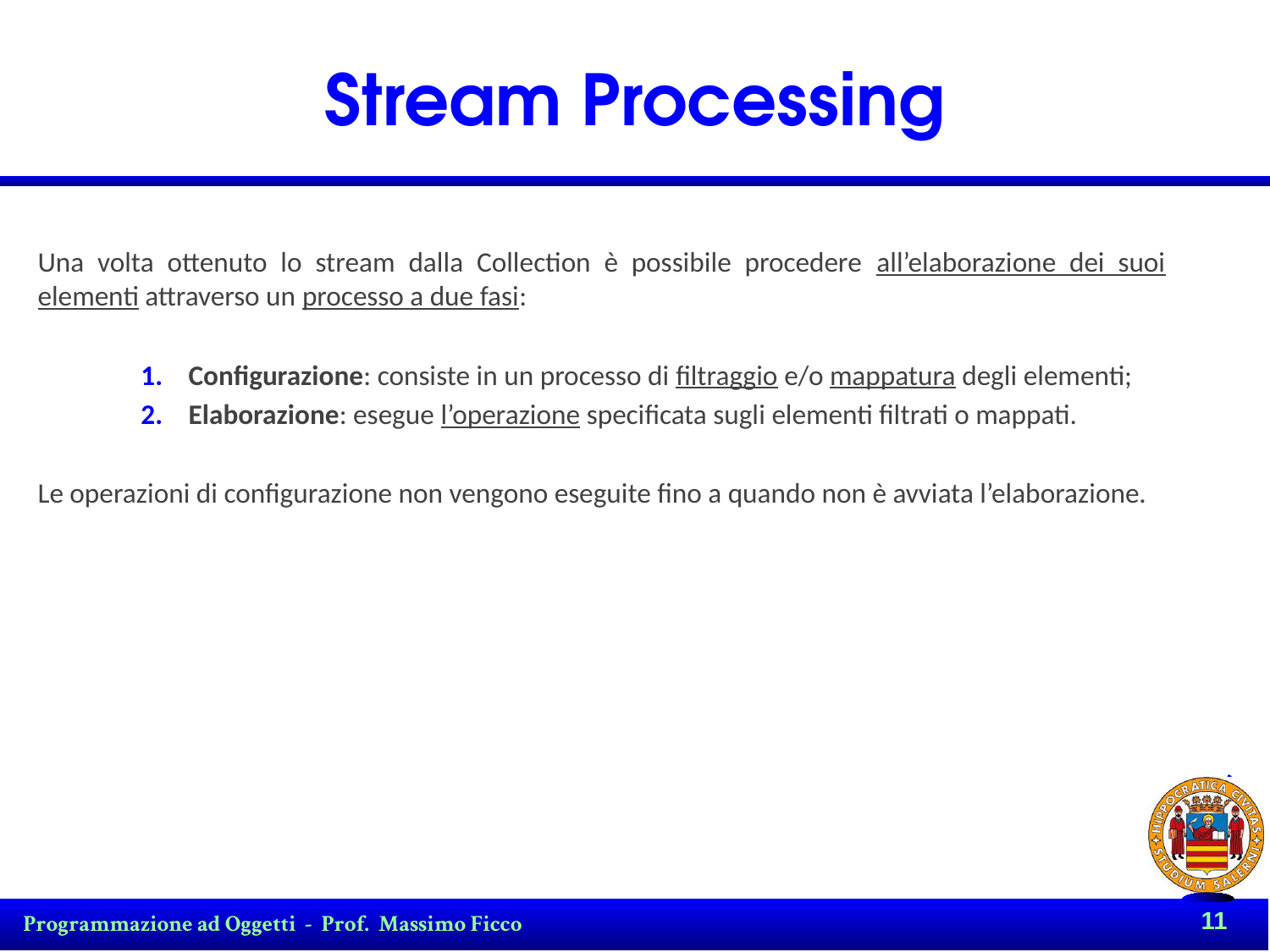

# Stream Processing

Una volta ottenuto lo stream dalla Collection è possibile procedere all’elaborazione dei suoi elementi attraverso un processo a due fasi:

Configurazione: consiste in un processo di filtraggio e/o mappatura degli elementi;
Elaborazione: esegue l’operazione specificata sugli elementi filtrati o mappati.

Le operazioni di configurazione non vengono eseguite fino a quando non è avviata l’elaborazione.

11